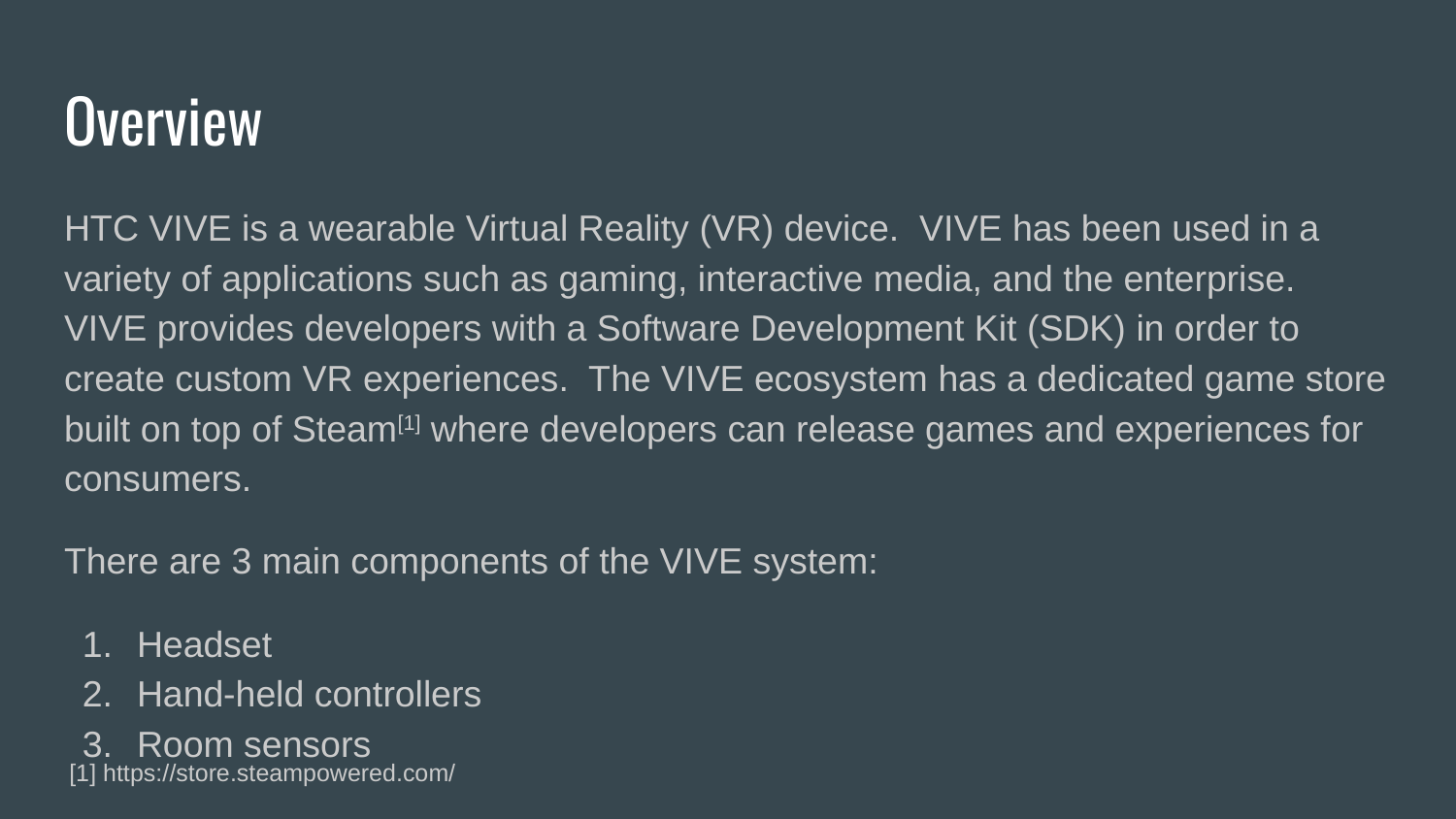

# Overview
HTC VIVE is a wearable Virtual Reality (VR) device.  VIVE has been used in a variety of applications such as gaming, interactive media, and the enterprise.  VIVE provides developers with a Software Development Kit (SDK) in order to create custom VR experiences.  The VIVE ecosystem has a dedicated game store built on top of Steam[1] where developers can release games and experiences for consumers.
There are 3 main components of the VIVE system:
Headset
Hand-held controllers
Room sensors
[1] https://store.steampowered.com/